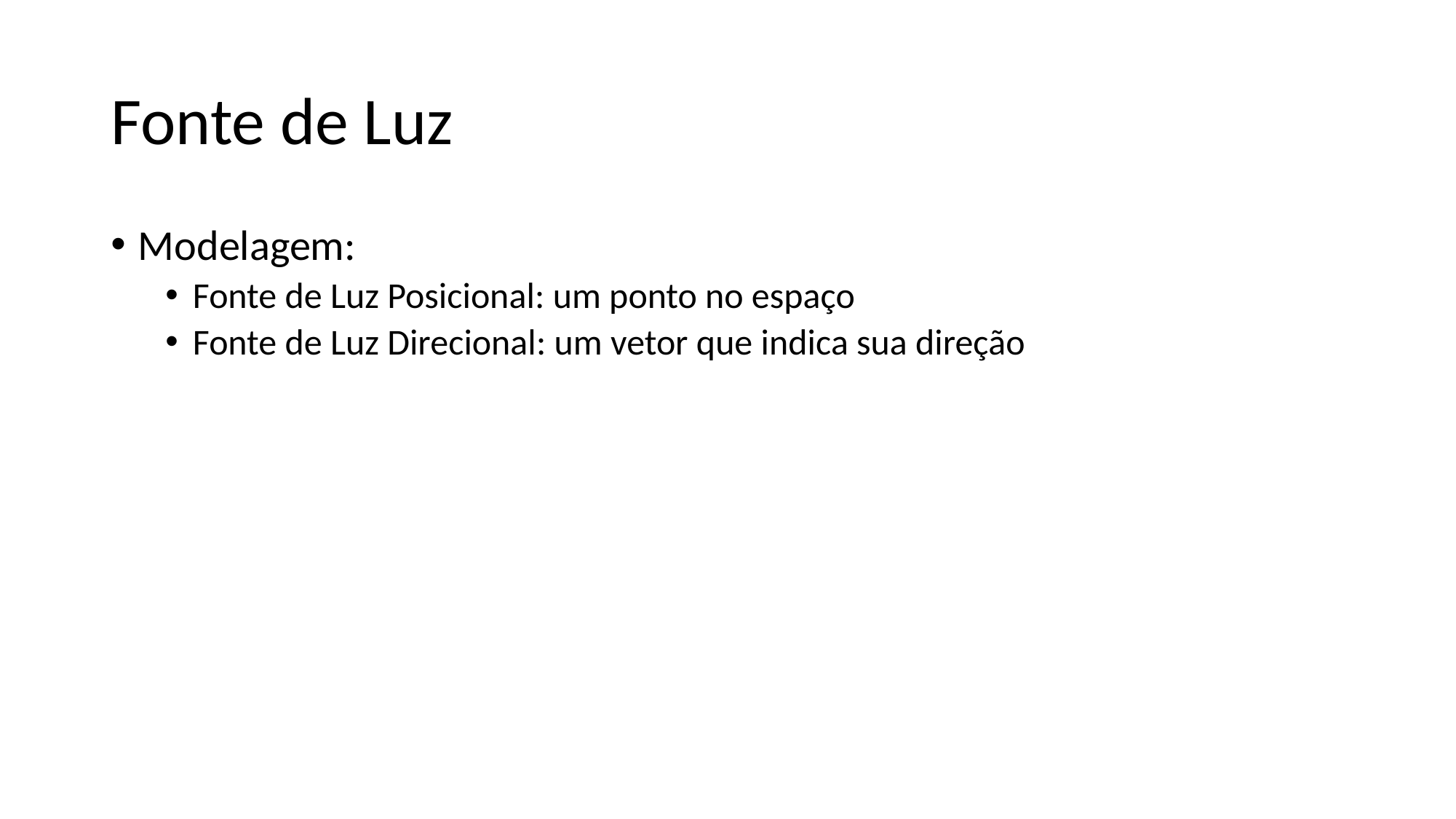

# Fonte de Luz
Modelagem:
Fonte de Luz Posicional: um ponto no espaço
Fonte de Luz Direcional: um vetor que indica sua direção